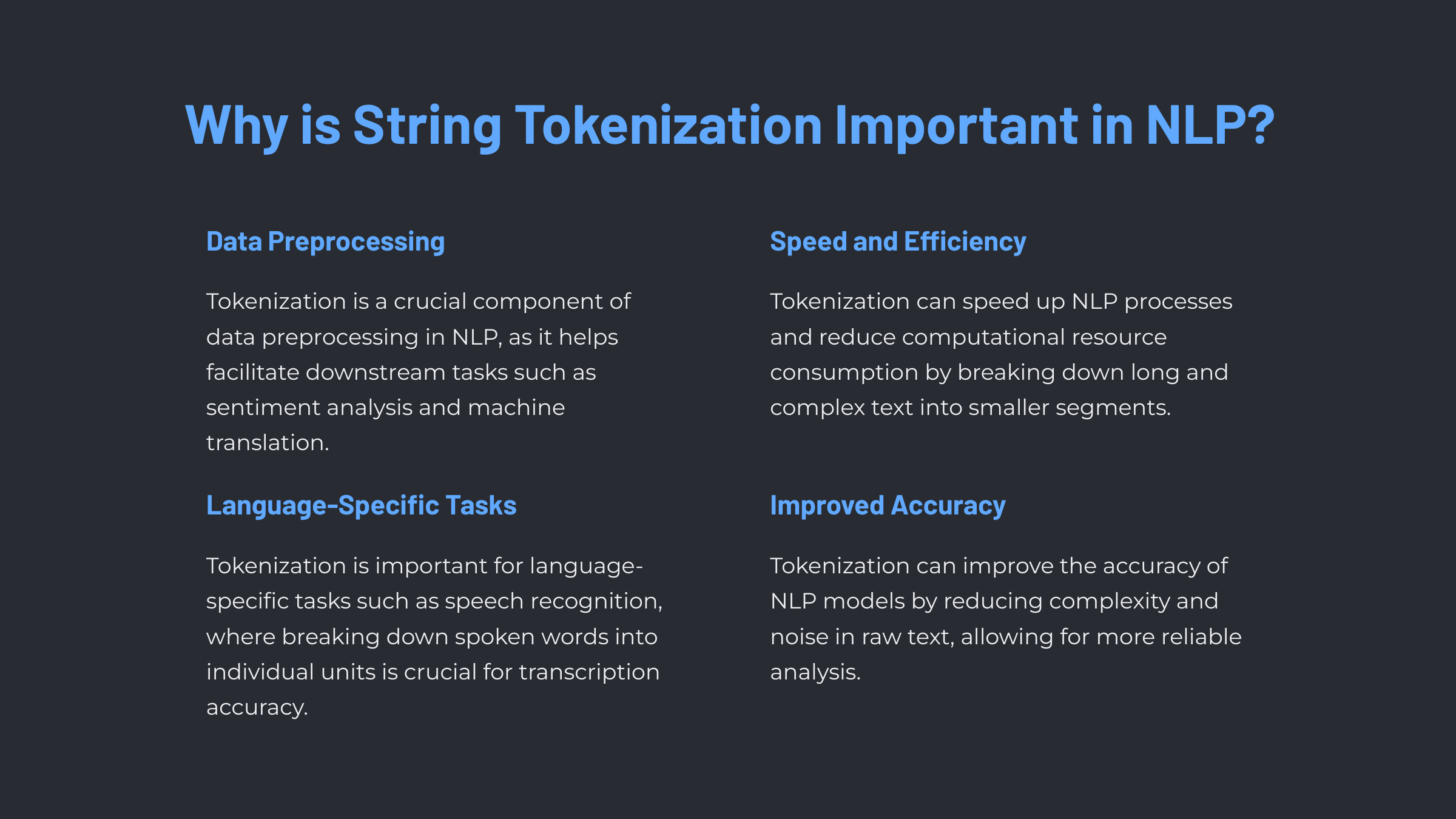

Why is String Tokenization Important in NLP?

Data Preprocessing
Speed and Efficiency
Tokenization is a crucial component of data preprocessing in NLP, as it helps facilitate downstream tasks such as sentiment analysis and machine translation.
Tokenization can speed up NLP processes and reduce computational resource consumption by breaking down long and complex text into smaller segments.

Language-Specific Tasks
Improved Accuracy
Tokenization is important for language-specific tasks such as speech recognition, where breaking down spoken words into individual units is crucial for transcription accuracy.
Tokenization can improve the accuracy of NLP models by reducing complexity and noise in raw text, allowing for more reliable analysis.